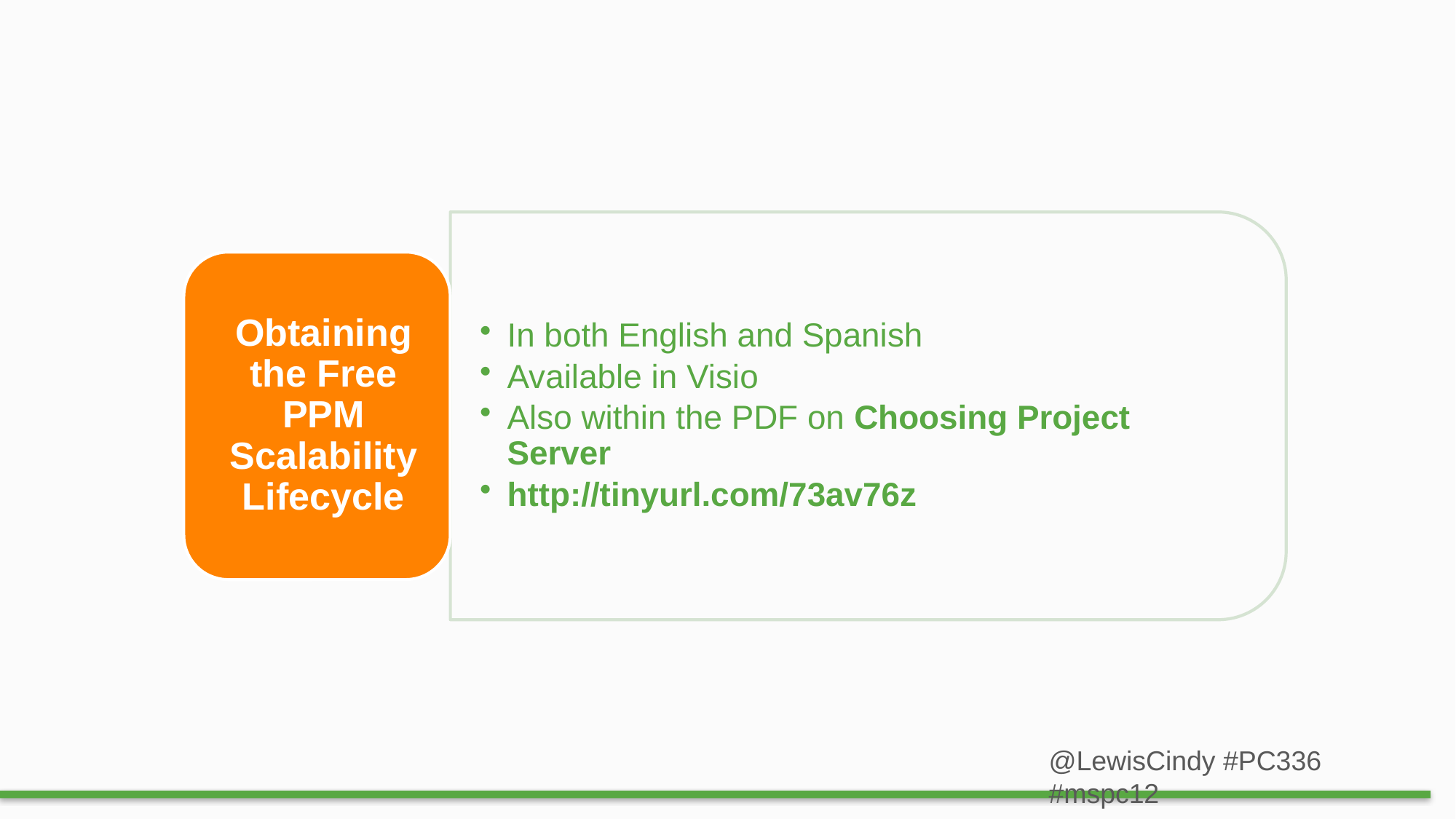

#
In both English and Spanish
Available in Visio
Also within the PDF on Choosing Project Server
http://tinyurl.com/73av76z
Obtaining the Free PPM Scalability Lifecycle
@LewisCindy #PC336 #mspc12